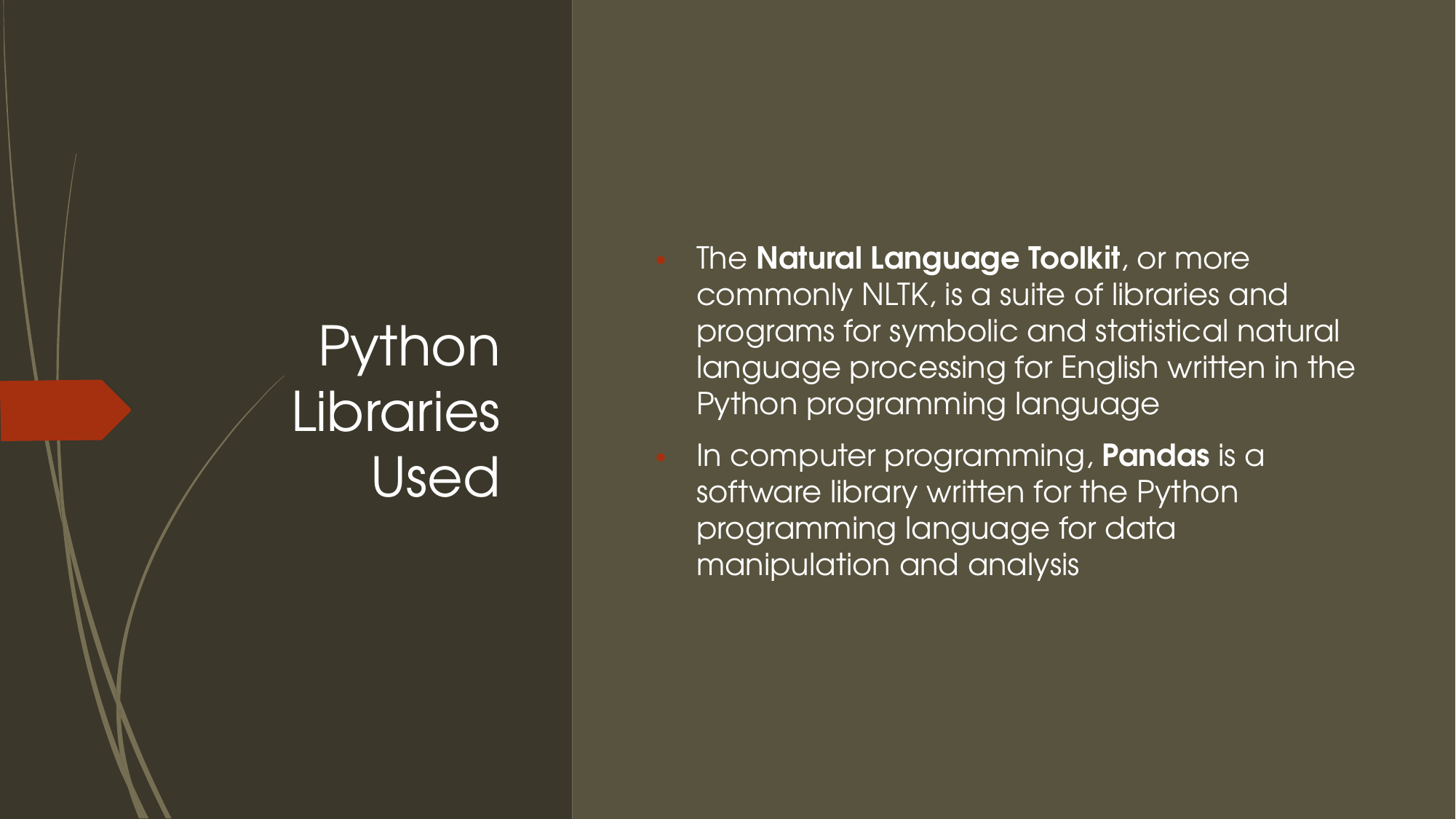

# Python Libraries Used
The Natural Language Toolkit, or more commonly NLTK, is a suite of libraries and programs for symbolic and statistical natural language processing for English written in the Python programming language
In computer programming, Pandas is a software library written for the Python programming language for data manipulation and analysis